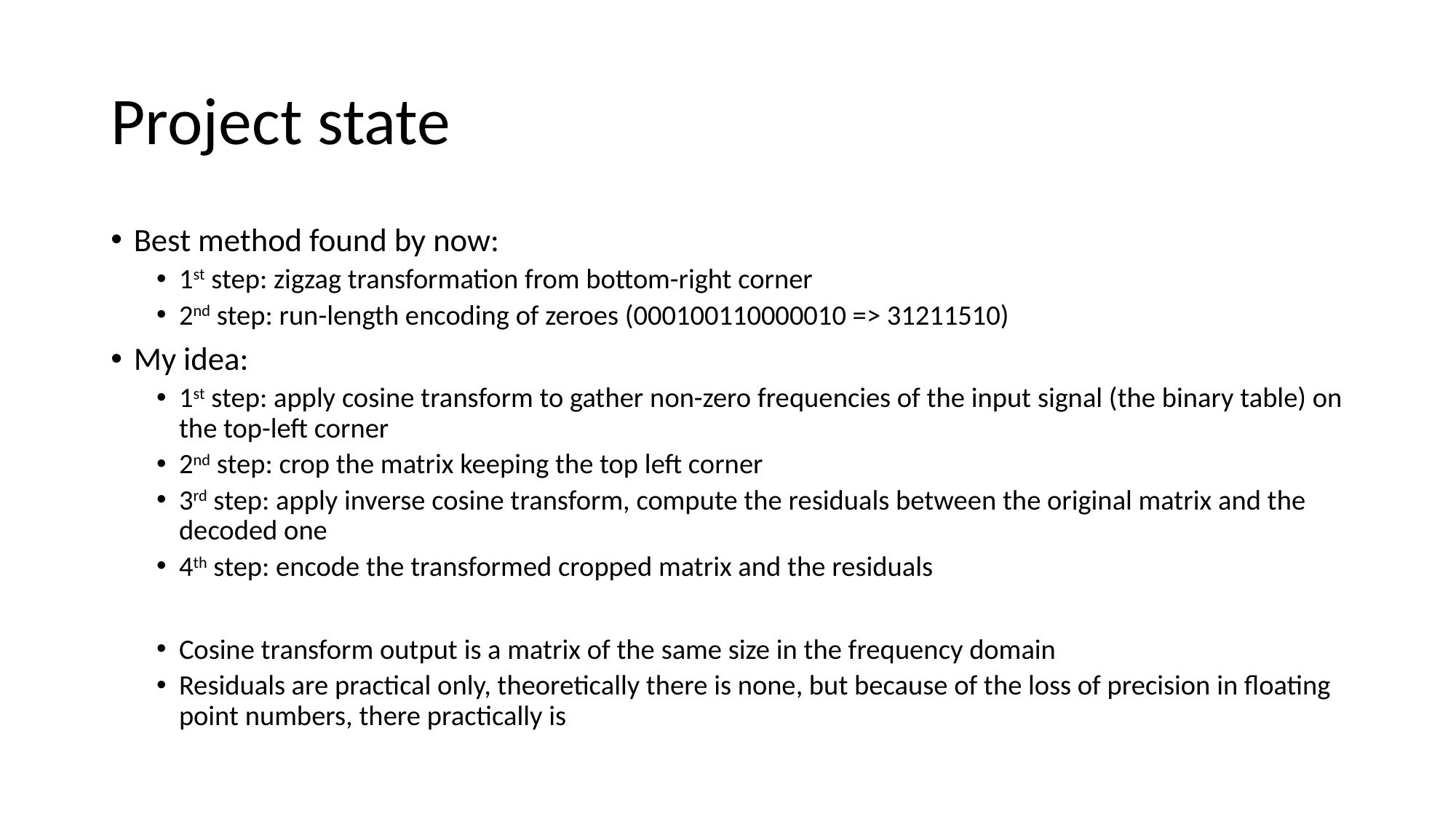

# Project state
Best method found by now:
1st step: zigzag transformation from bottom-right corner
2nd step: run-length encoding of zeroes (000100110000010 => 31211510)
My idea:
1st step: apply cosine transform to gather non-zero frequencies of the input signal (the binary table) on the top-left corner
2nd step: crop the matrix keeping the top left corner
3rd step: apply inverse cosine transform, compute the residuals between the original matrix and the decoded one
4th step: encode the transformed cropped matrix and the residuals

Cosine transform output is a matrix of the same size in the frequency domain
Residuals are practical only, theoretically there is none, but because of the loss of precision in floating point numbers, there practically is